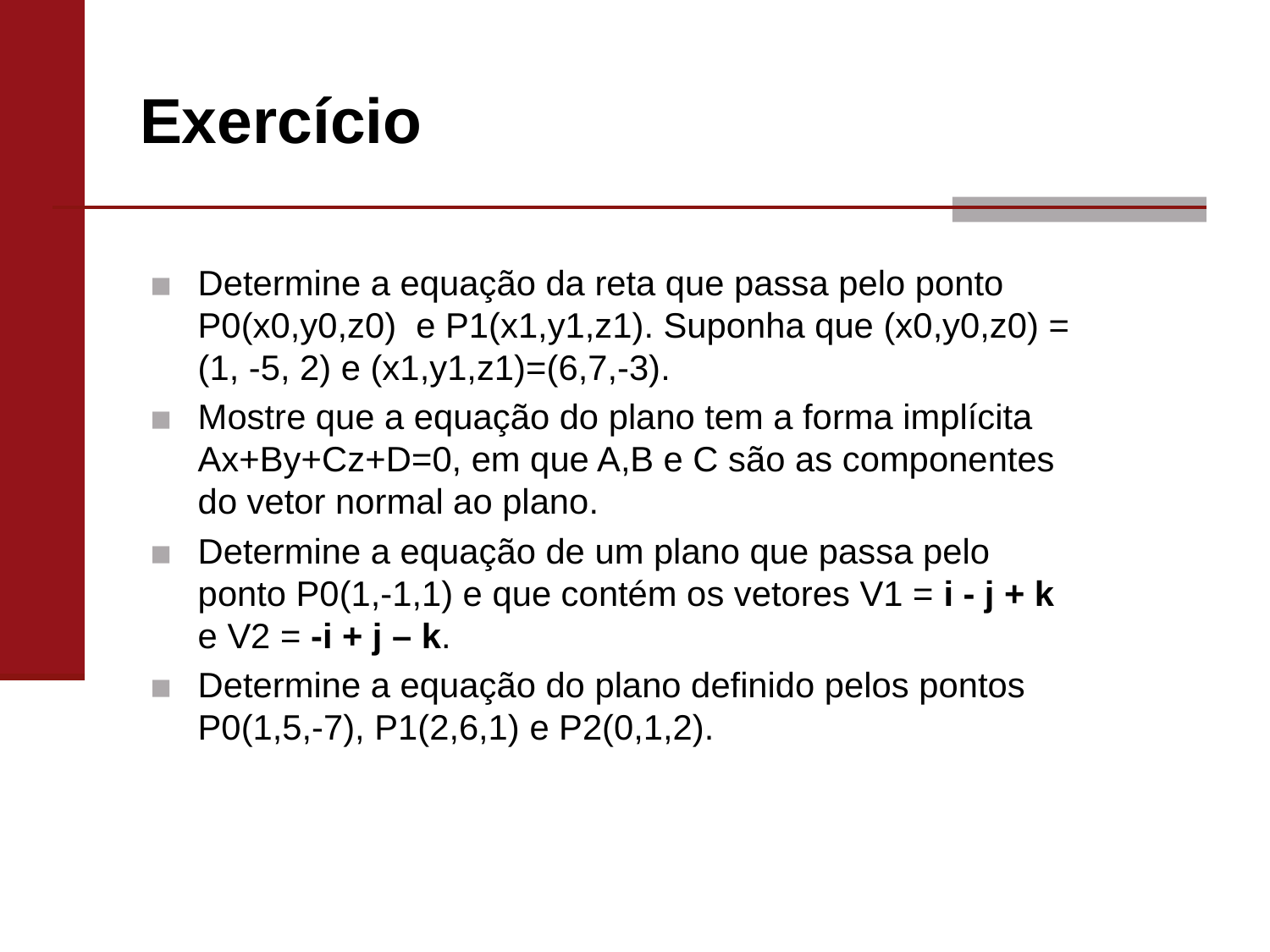

# Exercício
Determine a equação da reta que passa pelo ponto P0(x0,y0,z0)  e P1(x1,y1,z1). Suponha que (x0,y0,z0) = (1, -5, 2) e (x1,y1,z1)=(6,7,-3).
Mostre que a equação do plano tem a forma implícita Ax+By+Cz+D=0, em que A,B e C são as componentes do vetor normal ao plano.
Determine a equação de um plano que passa pelo ponto P0(1,-1,1) e que contém os vetores V1 = i - j + k e V2 = -i + j – k.
Determine a equação do plano definido pelos pontos P0(1,5,-7), P1(2,6,1) e P2(0,1,2).